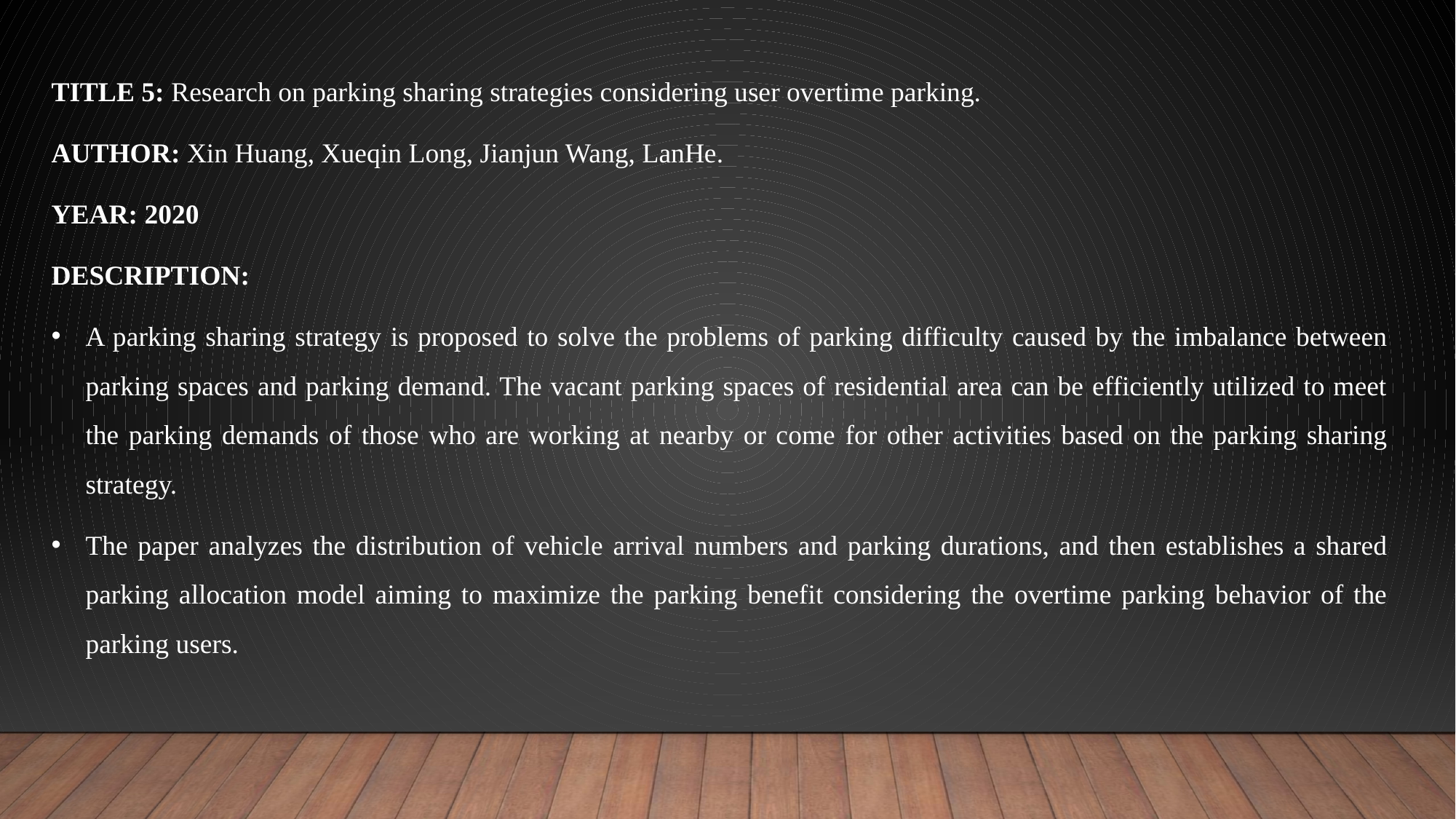

TITLE 5: Research on parking sharing strategies considering user overtime parking.
AUTHOR: Xin Huang, Xueqin Long, Jianjun Wang, LanHe.
YEAR: 2020
DESCRIPTION:
A parking sharing strategy is proposed to solve the problems of parking difficulty caused by the imbalance between parking spaces and parking demand. The vacant parking spaces of residential area can be efficiently utilized to meet the parking demands of those who are working at nearby or come for other activities based on the parking sharing strategy.
The paper analyzes the distribution of vehicle arrival numbers and parking durations, and then establishes a shared parking allocation model aiming to maximize the parking benefit considering the overtime parking behavior of the parking users.